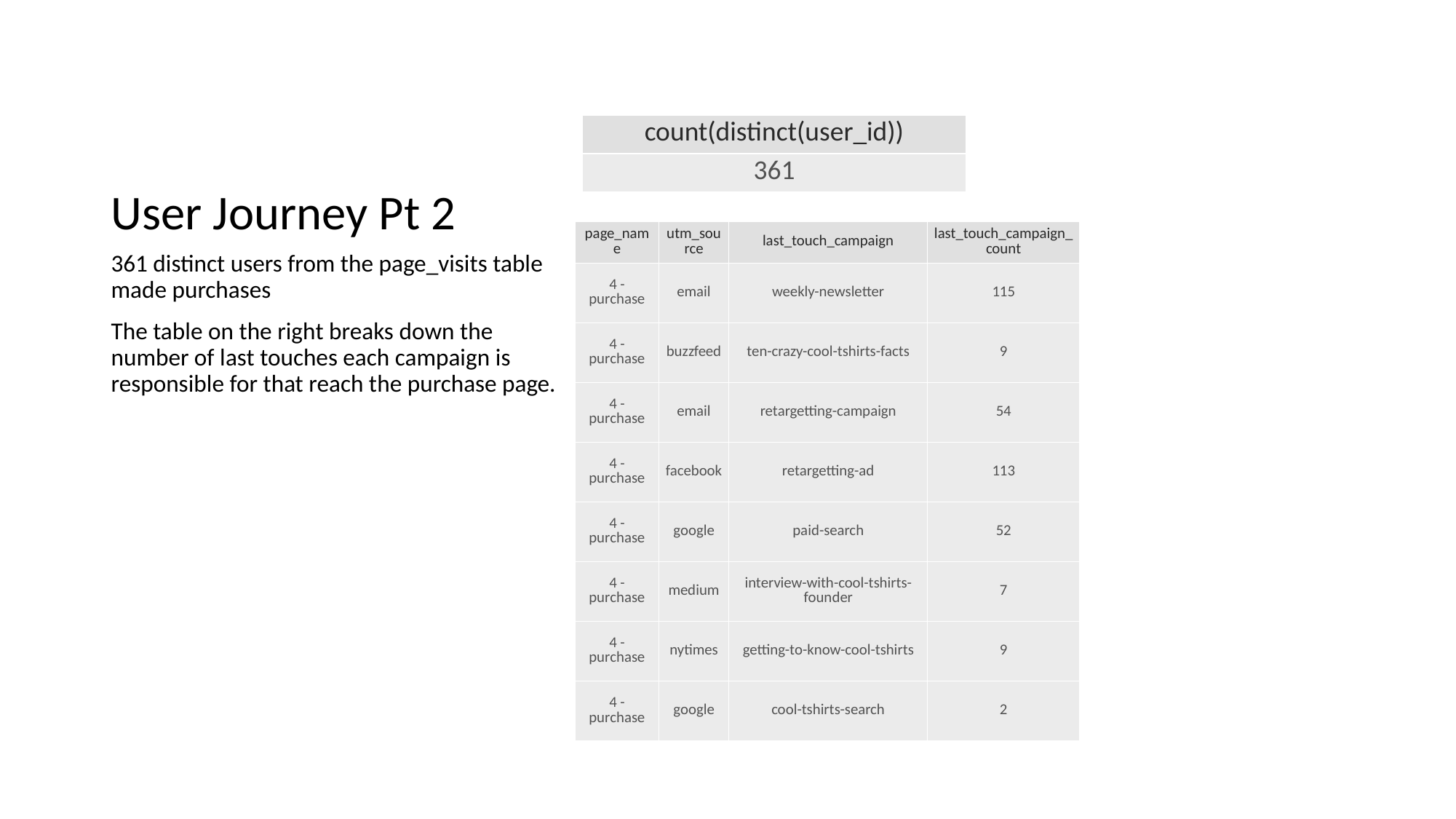

# User Journey Pt 2
| count(distinct(user\_id)) |
| --- |
| 361 |
| page\_name | utm\_source | last\_touch\_campaign | last\_touch\_campaign\_count |
| --- | --- | --- | --- |
| 4 - purchase | email | weekly-newsletter | 115 |
| 4 - purchase | buzzfeed | ten-crazy-cool-tshirts-facts | 9 |
| 4 - purchase | email | retargetting-campaign | 54 |
| 4 - purchase | facebook | retargetting-ad | 113 |
| 4 - purchase | google | paid-search | 52 |
| 4 - purchase | medium | interview-with-cool-tshirts-founder | 7 |
| 4 - purchase | nytimes | getting-to-know-cool-tshirts | 9 |
| 4 - purchase | google | cool-tshirts-search | 2 |
361 distinct users from the page_visits table made purchases
The table on the right breaks down the number of last touches each campaign is responsible for that reach the purchase page.